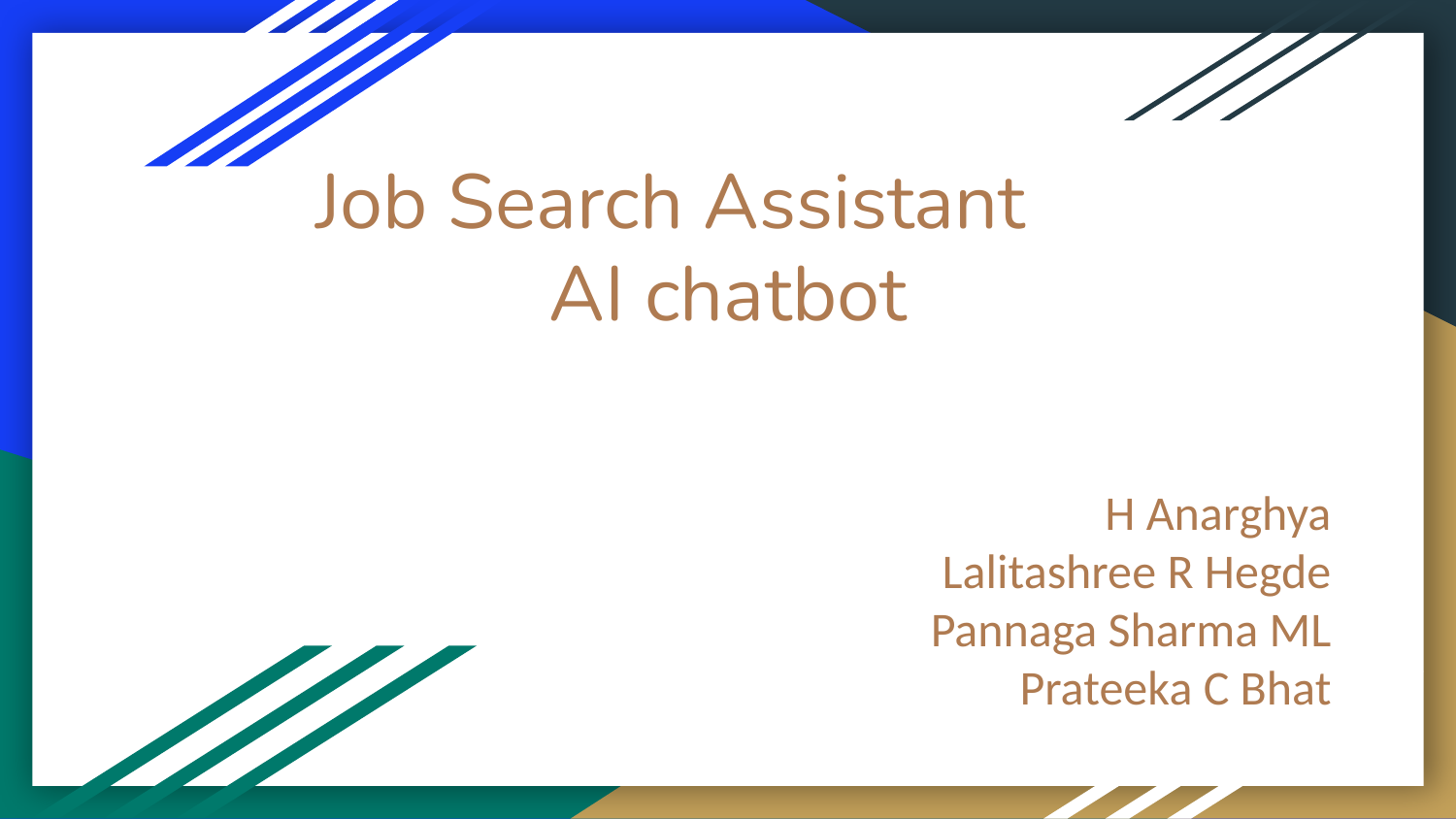

# Job Search Assistant
AI chatbot

H Anarghya
Lalitashree R Hegde
Pannaga Sharma ML
Prateeka C Bhat